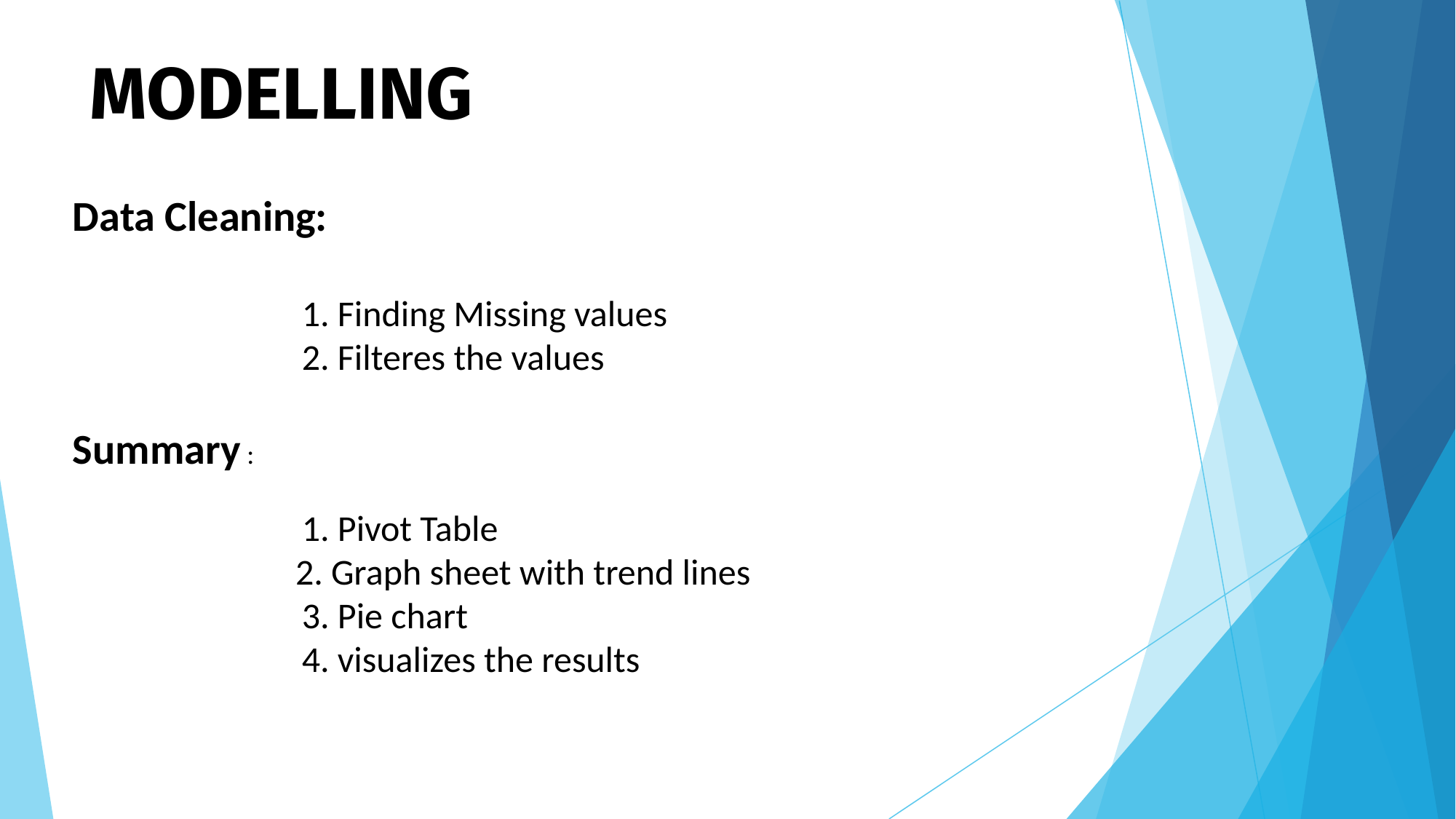

# MODELLING
Data Cleaning:

                            1. Finding Missing values
                            2. Filteres the values

Summary :

                            1. Pivot Table
                                    2. Graph sheet with trend lines
                            3. Pie chart
                            4. visualizes the results